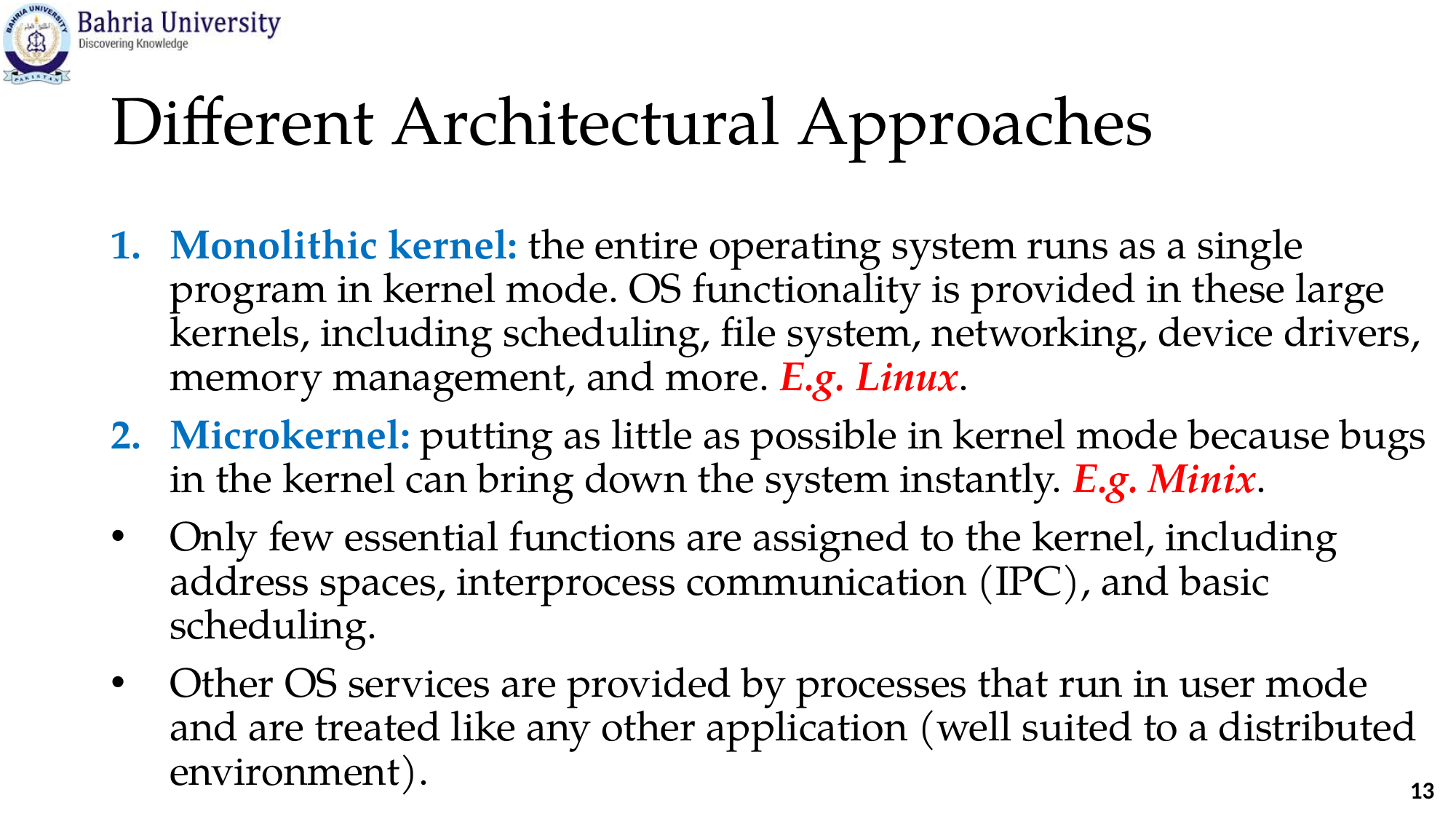

# Different Architectural Approaches
Monolithic kernel: the entire operating system runs as a single program in kernel mode. OS functionality is provided in these large kernels, including scheduling, file system, networking, device drivers, memory management, and more. E.g. Linux.
Microkernel: putting as little as possible in kernel mode because bugs in the kernel can bring down the system instantly. E.g. Minix.
Only few essential functions are assigned to the kernel, including address spaces, interprocess communication (IPC), and basic scheduling.
Other OS services are provided by processes that run in user mode and are treated like any other application (well suited to a distributed environment).
13